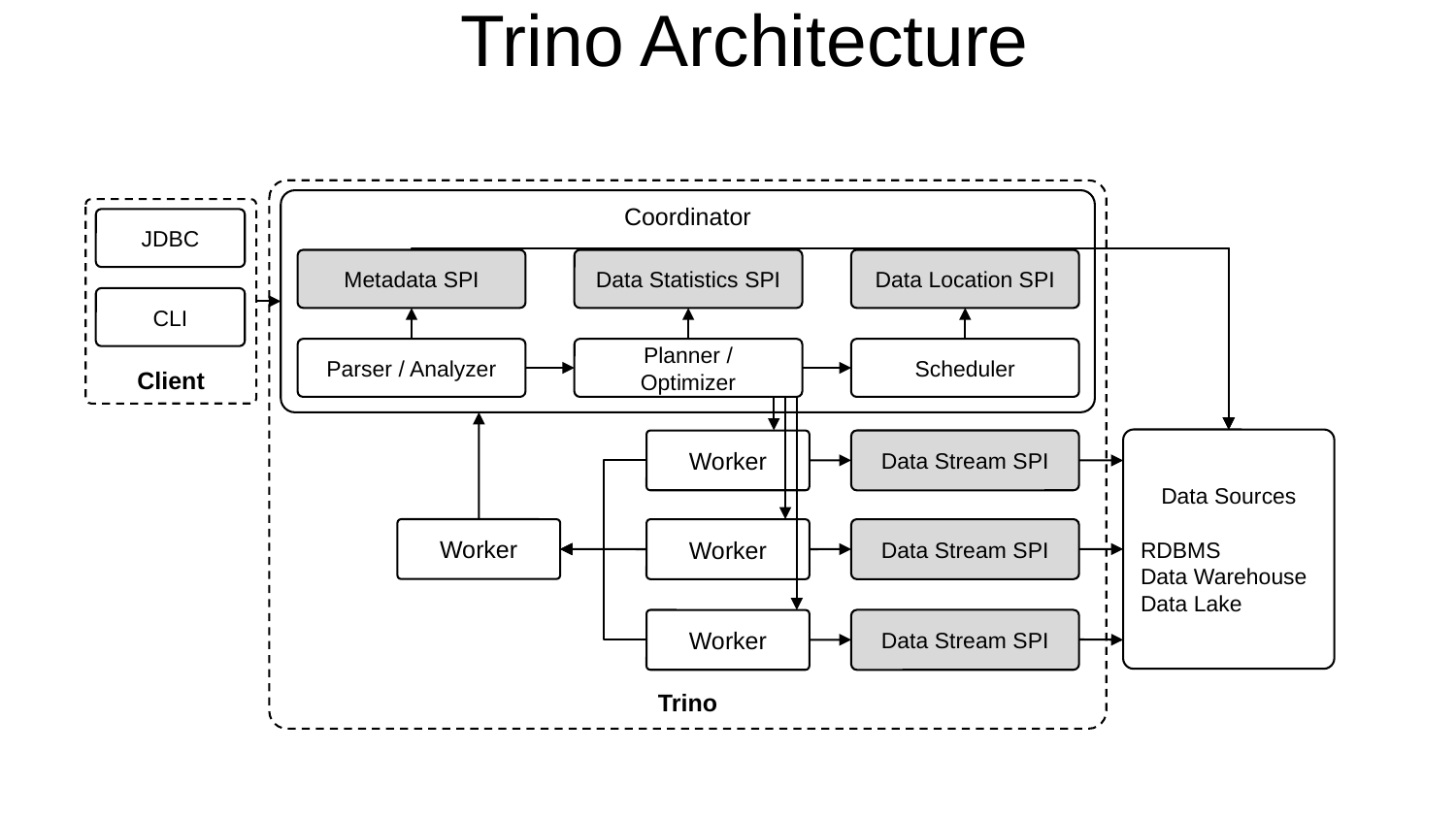

# Trino Architecture
Trino
Coordinator
Client
JDBC
Metadata SPI
Data Statistics SPI
Data Location SPI
CLI
Parser / Analyzer
Planner /
Optimizer
Scheduler
Data Sources

RDBMS
Data Warehouse
Data Lake
Data Stream SPI
Worker
Data Stream SPI
Worker
Worker
Data Stream SPI
Worker